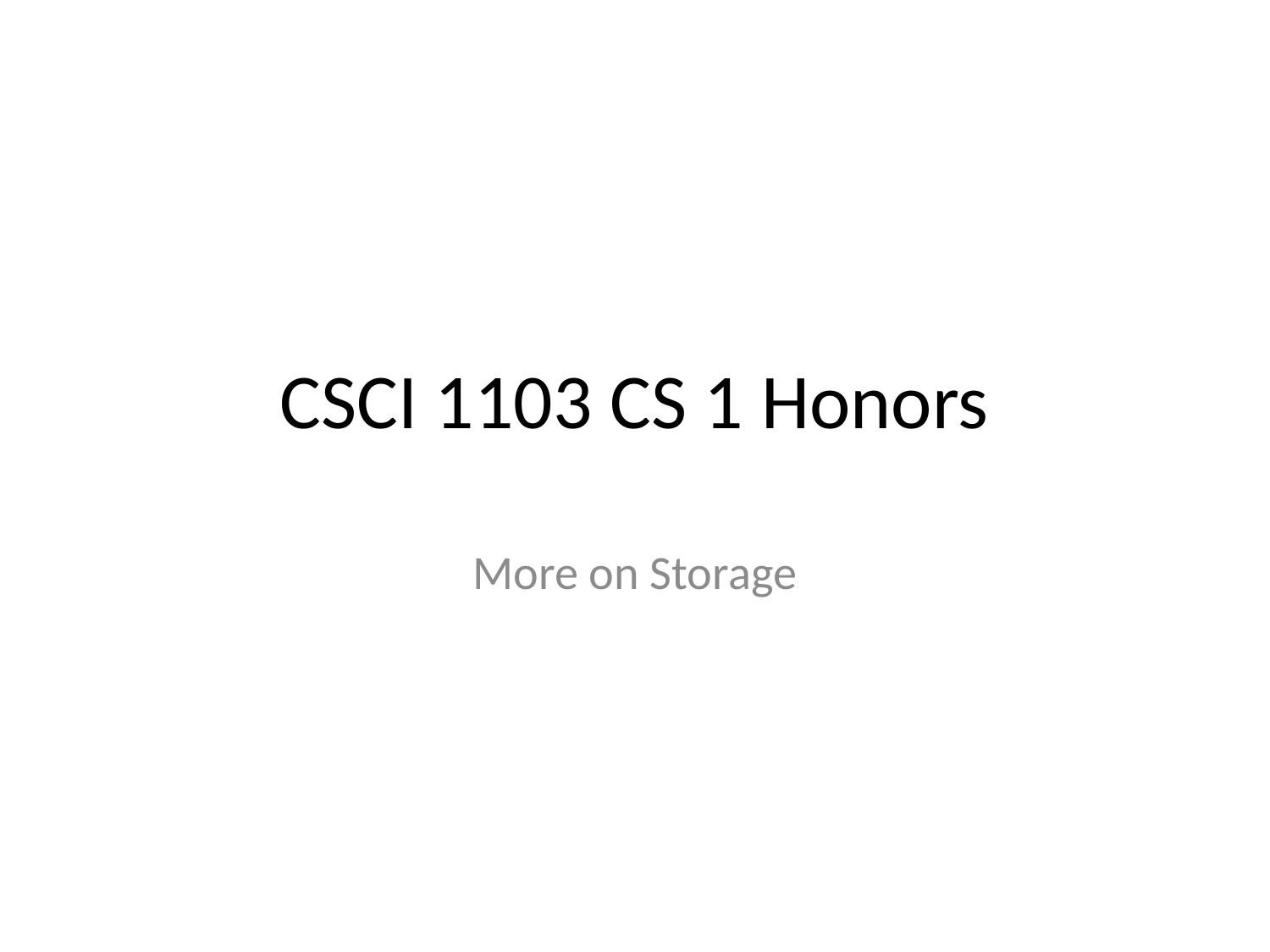

# CSCI 1103 CS 1 Honors
More on Storage